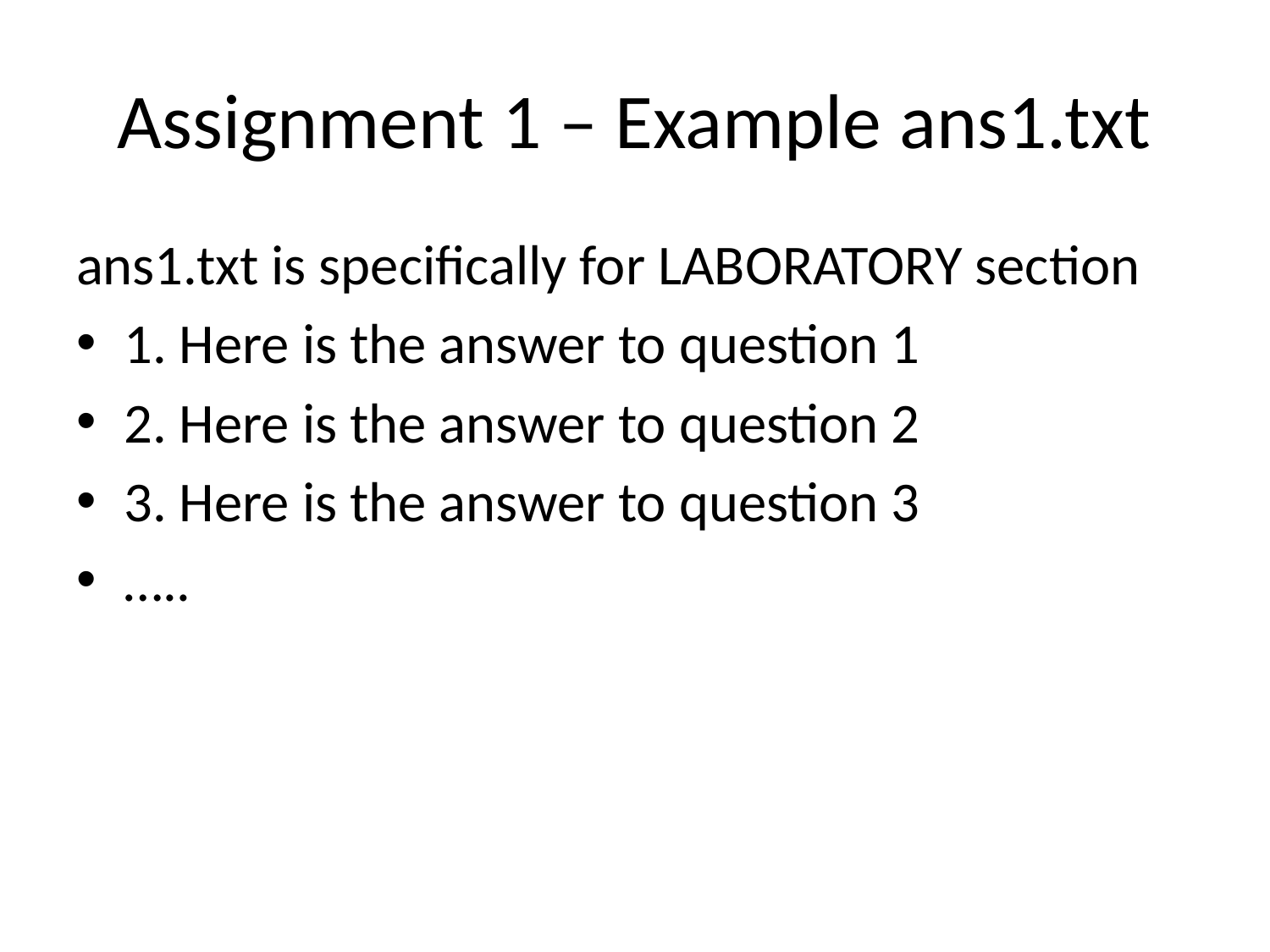

# Assignment 1 – Example ans1.txt
ans1.txt is specifically for LABORATORY section
1. Here is the answer to question 1
2. Here is the answer to question 2
3. Here is the answer to question 3
…..